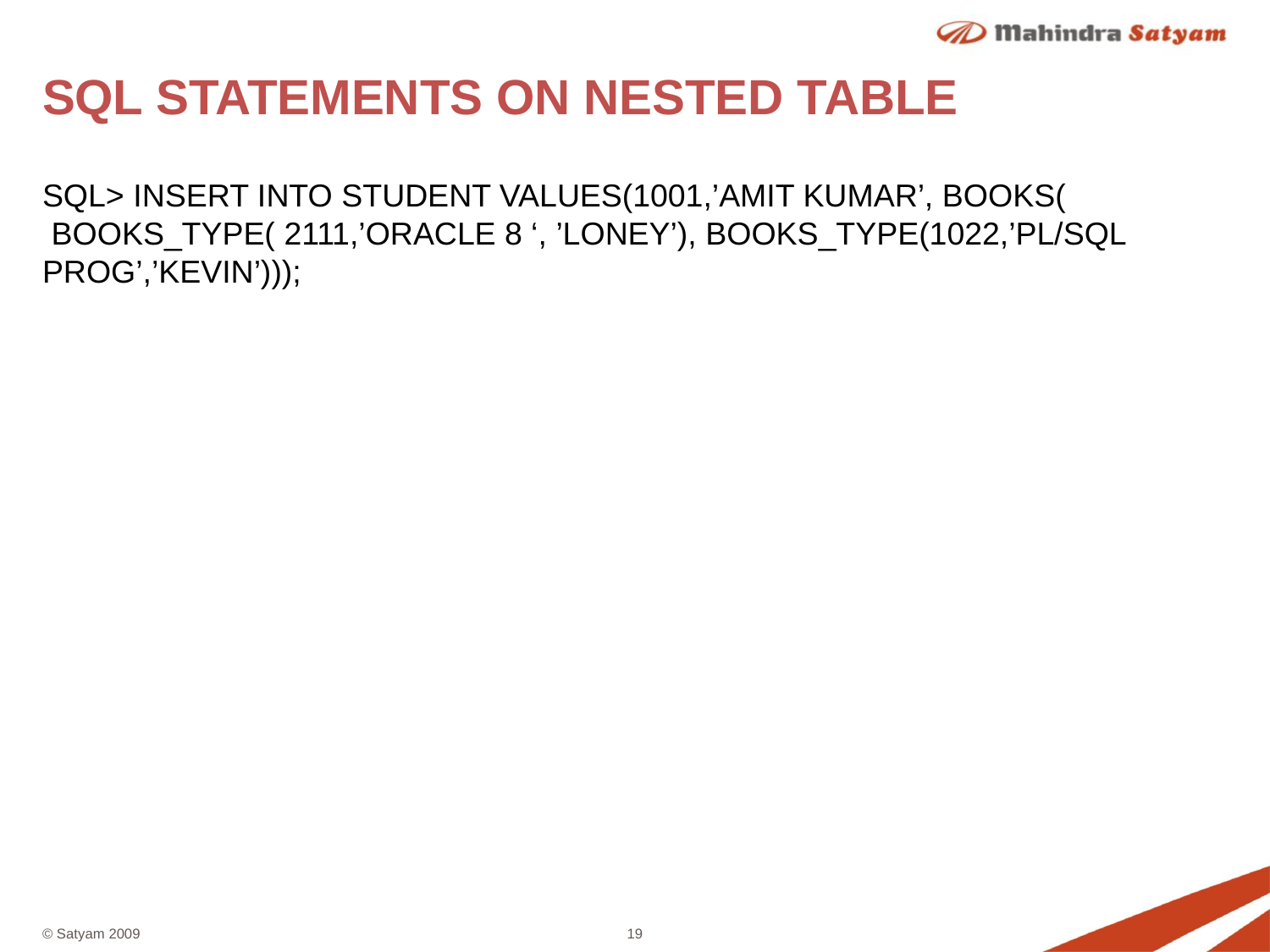

# SQL STATEMENTS ON NESTED TABLE
SQL> INSERT INTO STUDENT VALUES(1001,’AMIT KUMAR’, BOOKS(
 BOOKS_TYPE( 2111,’ORACLE 8 ‘, ’LONEY’), BOOKS_TYPE(1022,’PL/SQL PROG’,’KEVIN’)));